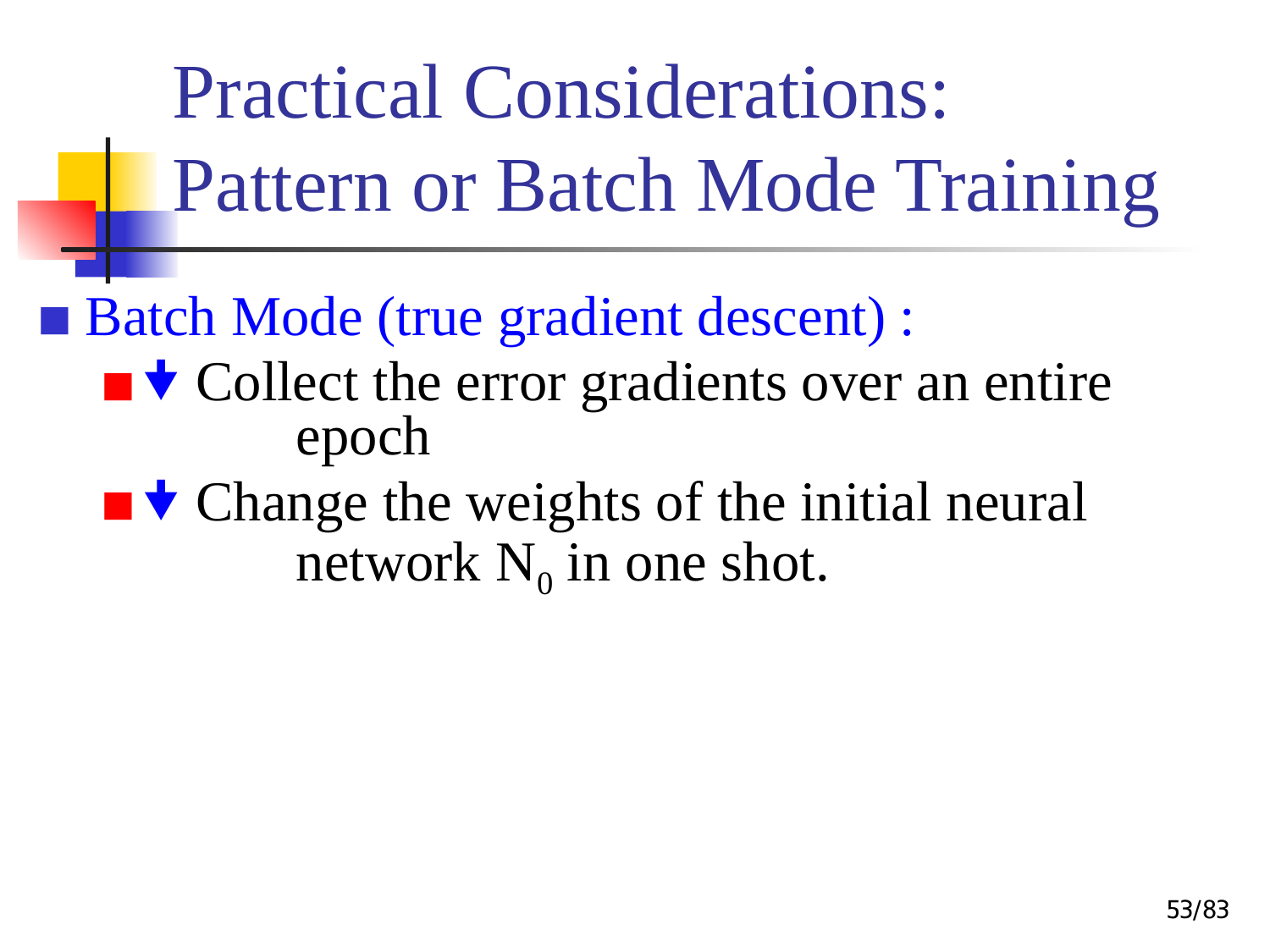

# Practical Considerations: Pattern or Batch Mode Training
Batch Mode (true gradient descent) :
🠟 Collect the error gradients over an entire 		  epoch
🠟 Change the weights of the initial neural 		  network N0 in one shot.
53/83